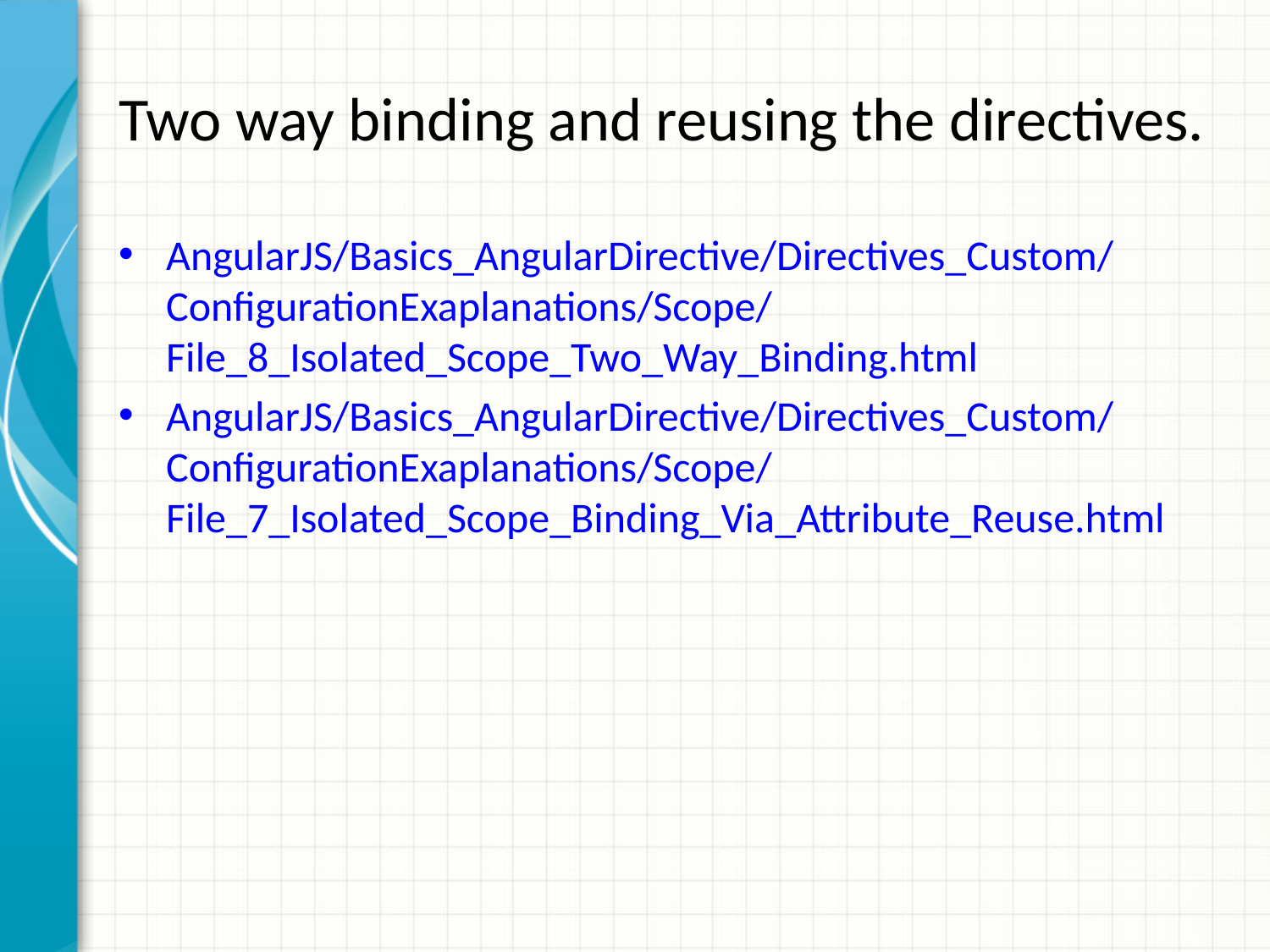

# Two way binding and reusing the directives.
AngularJS/Basics_AngularDirective/Directives_Custom/ConfigurationExaplanations/Scope/File_8_Isolated_Scope_Two_Way_Binding.html
AngularJS/Basics_AngularDirective/Directives_Custom/ConfigurationExaplanations/Scope/File_7_Isolated_Scope_Binding_Via_Attribute_Reuse.html